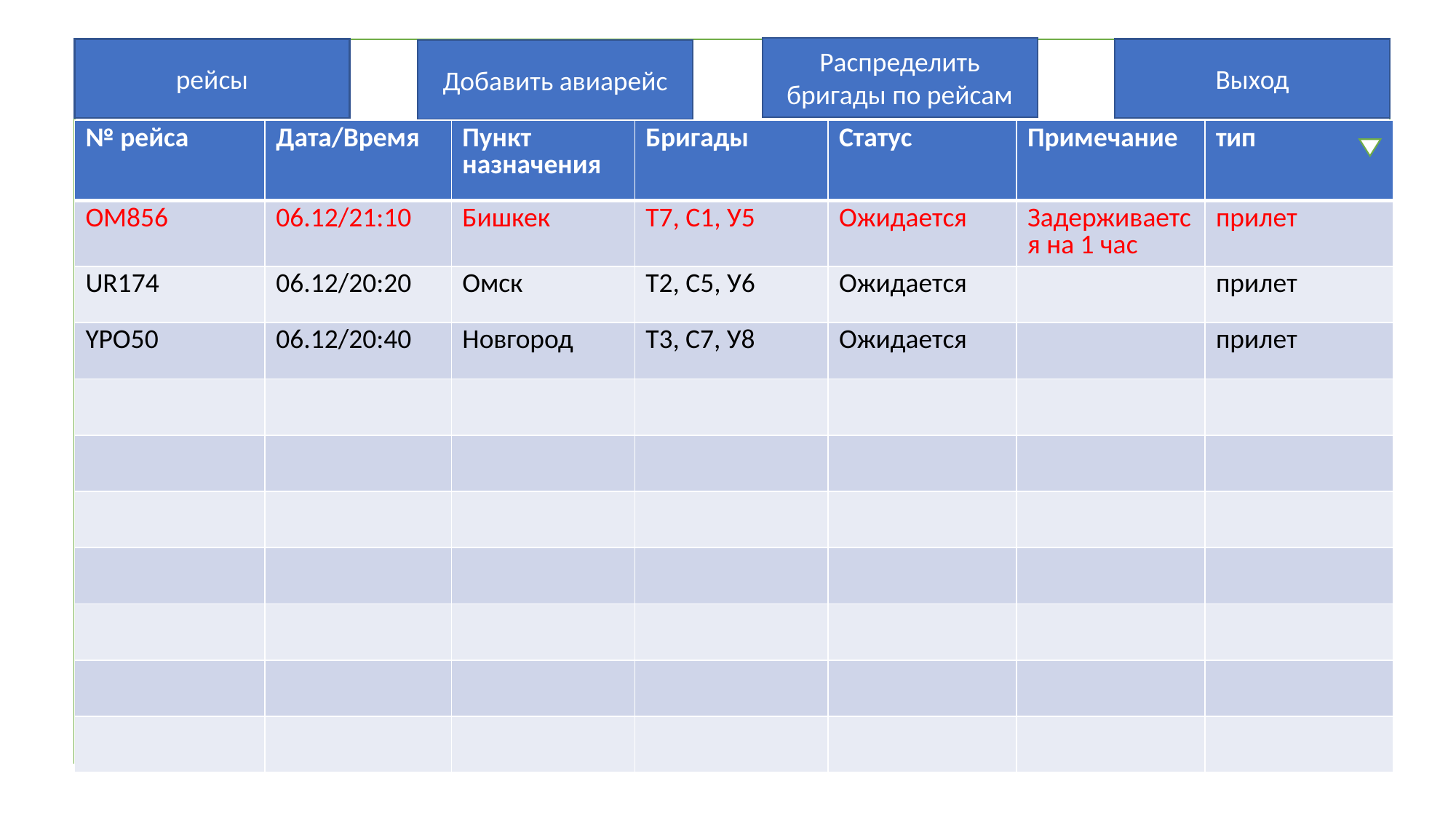

Распределить бригады по рейсам
рейсы
Выход

Добавить авиарейс
| № рейса | Дата/Время | Пункт назначения | Бригады | Статус | Примечание | тип |
| --- | --- | --- | --- | --- | --- | --- |
| OM856 | 06.12/21:10 | Бишкек | Т7, С1, У5 | Ожидается | Задерживается на 1 час | прилет |
| UR174 | 06.12/20:20 | Омск | Т2, С5, У6 | Ожидается |  | прилет |
| YPO50 | 06.12/20:40 | Новгород | Т3, С7, У8 | Ожидается |  | прилет |
|  |  |  |  |  |  |  |
|  |  |  |  |  |  |  |
|  |  |  |  |  |  |  |
|  |  |  |  |  |  |  |
|  |  |  |  |  |  |  |
|  |  |  |  |  |  |  |
|  |  |  |  |  |  |  |